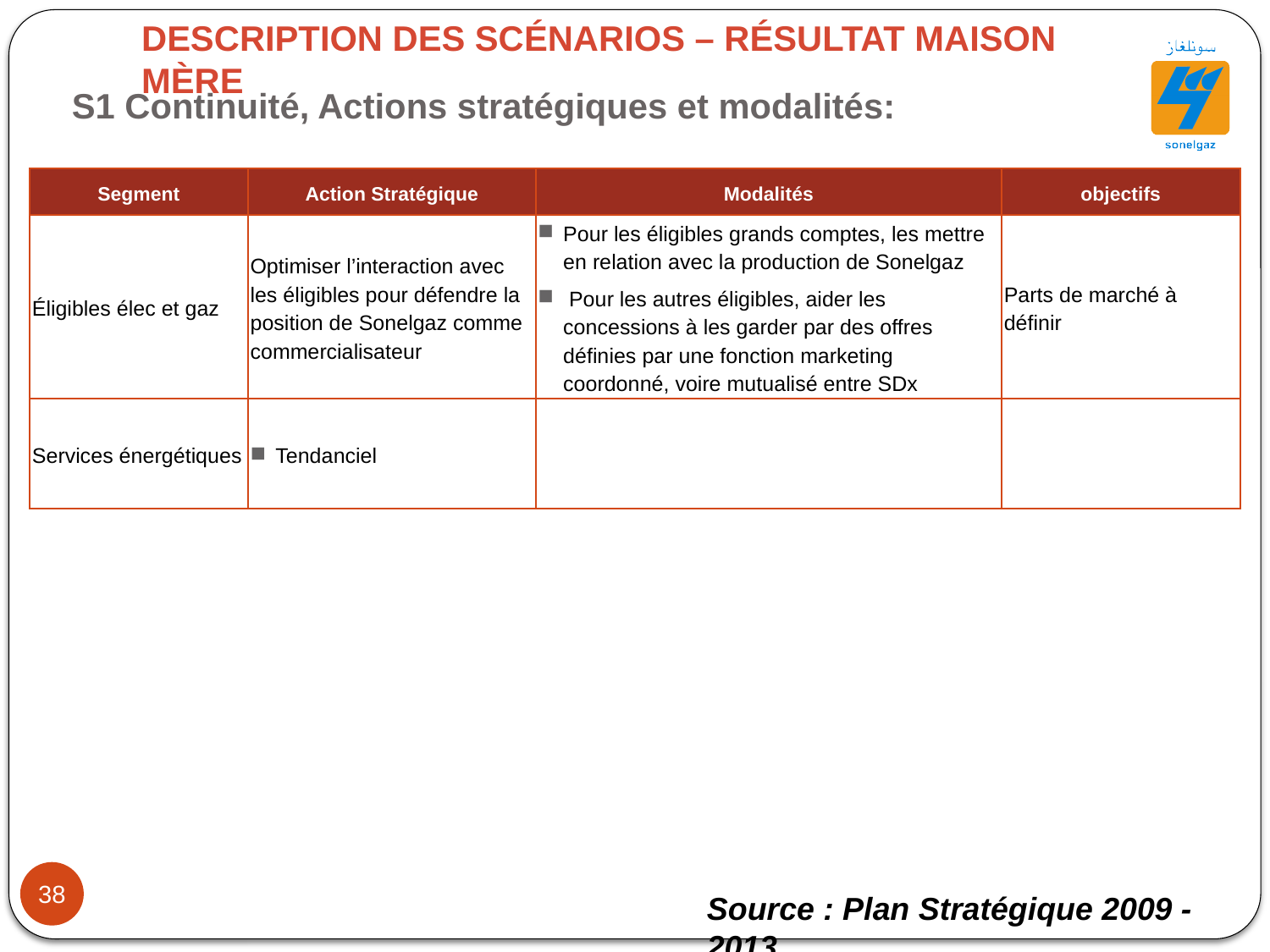

Description des scénarios – résultat Maison Mère
# S1 Continuité, Actions stratégiques et modalités:
| Segment | Action Stratégique | Modalités | objectifs |
| --- | --- | --- | --- |
| Éligibles élec et gaz | Optimiser l’interaction avec les éligibles pour défendre la position de Sonelgaz comme commercialisateur | Pour les éligibles grands comptes, les mettre en relation avec la production de Sonelgaz Pour les autres éligibles, aider les concessions à les garder par des offres définies par une fonction marketing coordonné, voire mutualisé entre SDx | Parts de marché à définir |
| Services énergétiques | Tendanciel |  |  |
38
Source : Plan Stratégique 2009 - 2013